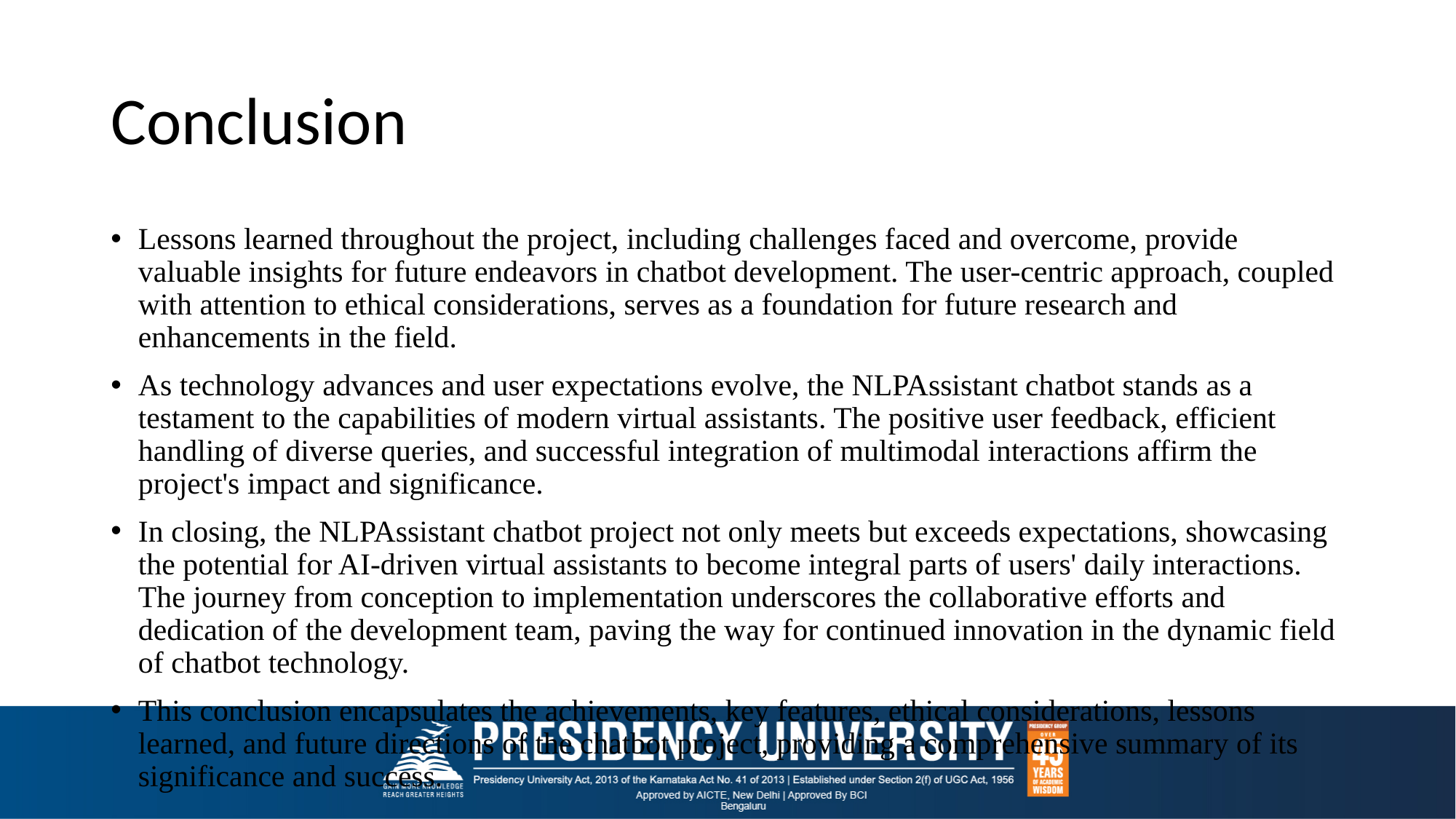

# Conclusion
Lessons learned throughout the project, including challenges faced and overcome, provide valuable insights for future endeavors in chatbot development. The user-centric approach, coupled with attention to ethical considerations, serves as a foundation for future research and enhancements in the field.
As technology advances and user expectations evolve, the NLPAssistant chatbot stands as a testament to the capabilities of modern virtual assistants. The positive user feedback, efficient handling of diverse queries, and successful integration of multimodal interactions affirm the project's impact and significance.
In closing, the NLPAssistant chatbot project not only meets but exceeds expectations, showcasing the potential for AI-driven virtual assistants to become integral parts of users' daily interactions. The journey from conception to implementation underscores the collaborative efforts and dedication of the development team, paving the way for continued innovation in the dynamic field of chatbot technology.
This conclusion encapsulates the achievements, key features, ethical considerations, lessons learned, and future directions of the chatbot project, providing a comprehensive summary of its significance and success.